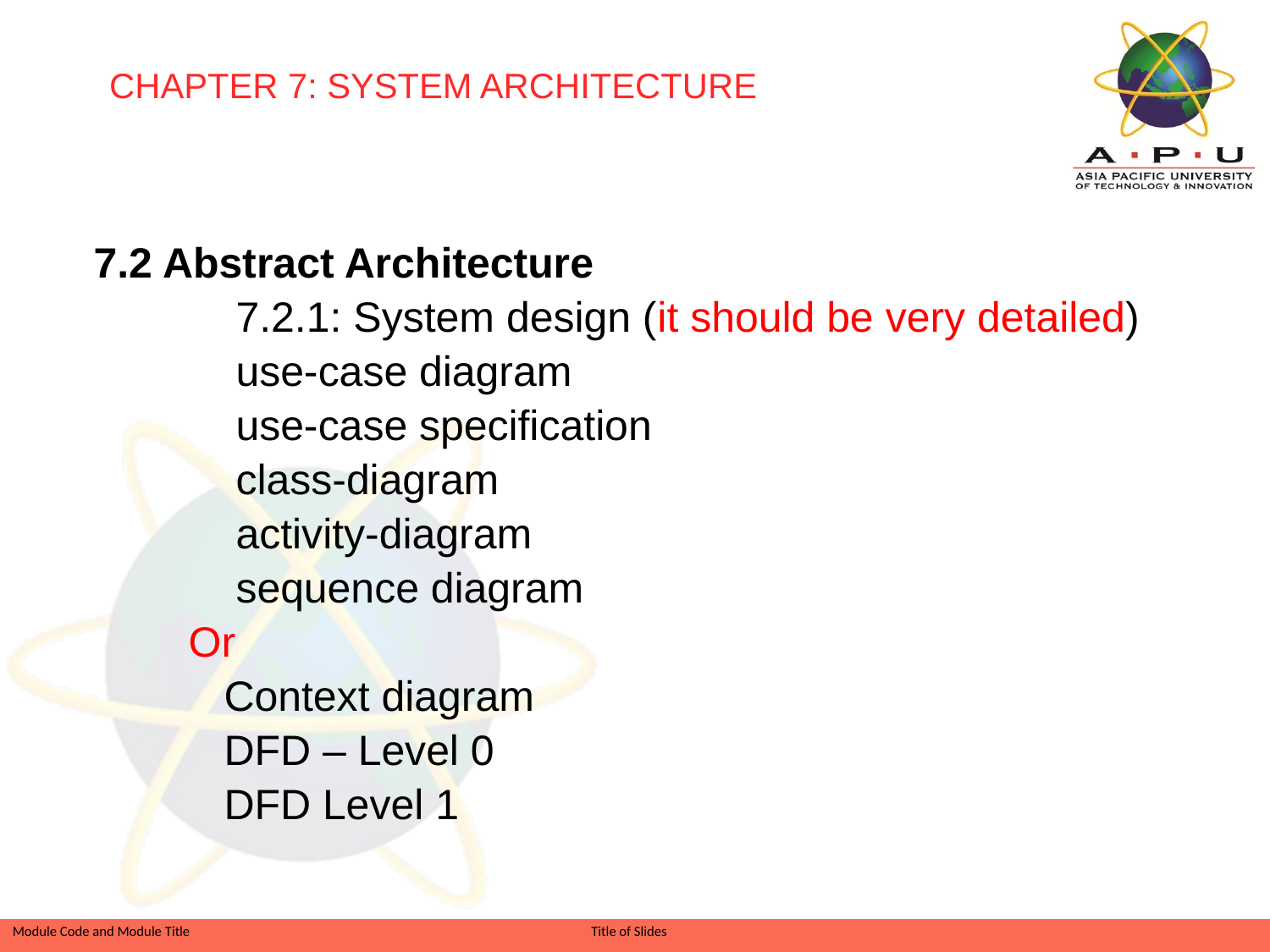

CHAPTER 7: SYSTEM ARCHITECTURE
7.2 Abstract Architecture
            7.2.1: System design (it should be very detailed)
            use-case diagram
            use-case specification
            class-diagram
            activity-diagram
            sequence diagram
        Or
           Context diagram
           DFD – Level 0
           DFD Level 1

Slide 29 of 41